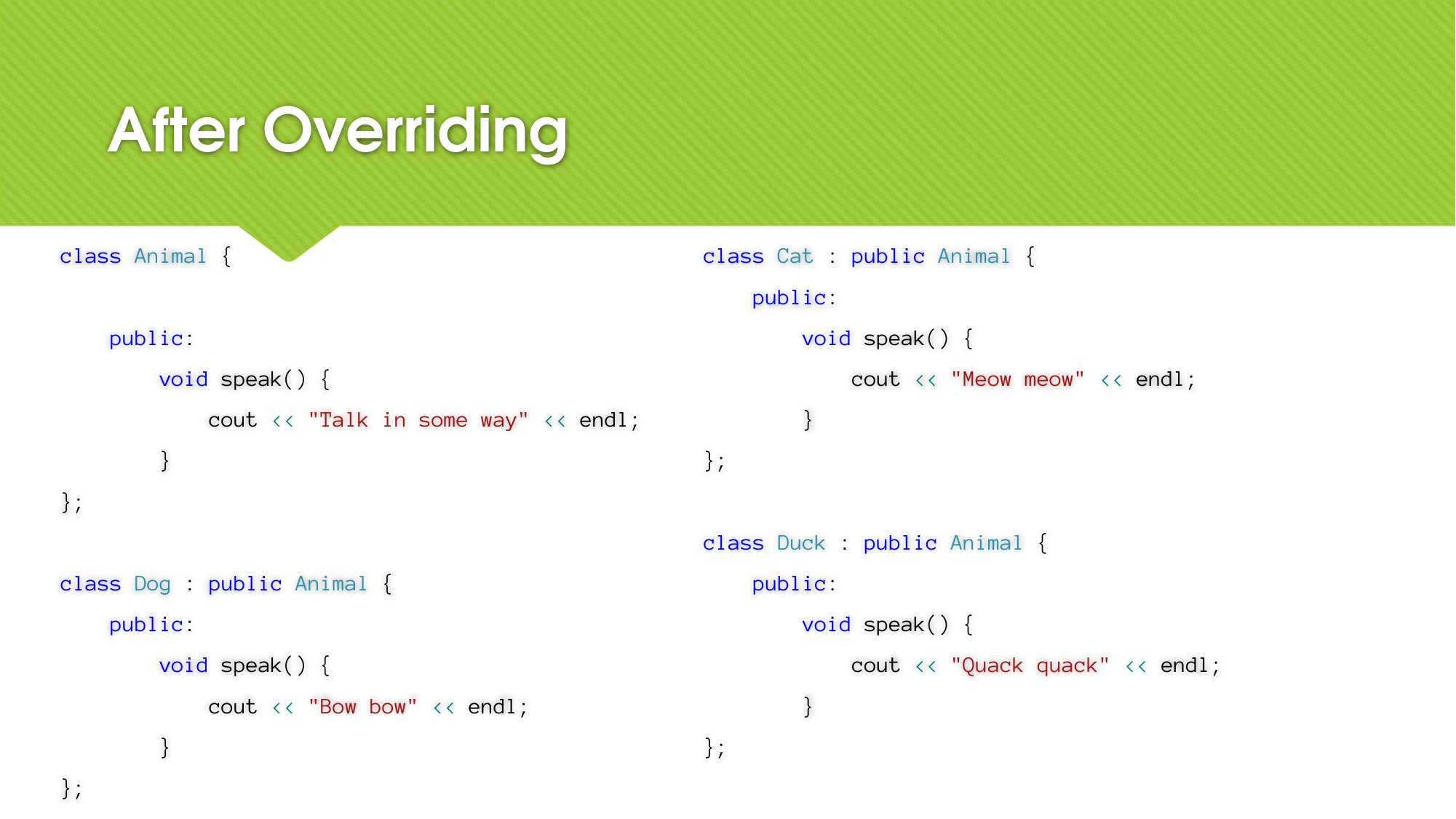

# After Overriding
class Animal {

    public:
        void speak() {
            cout << "Talk in some way" << endl;
        }
};

class Dog : public Animal {
    public:
        void speak() {
            cout << "Bow bow" << endl;
        }
};
class Cat : public Animal {
    public:
        void speak() {
            cout << "Meow meow" << endl;
        }
};

class Duck : public Animal {
    public:
        void speak() {
            cout << "Quack quack" << endl;
        }
};